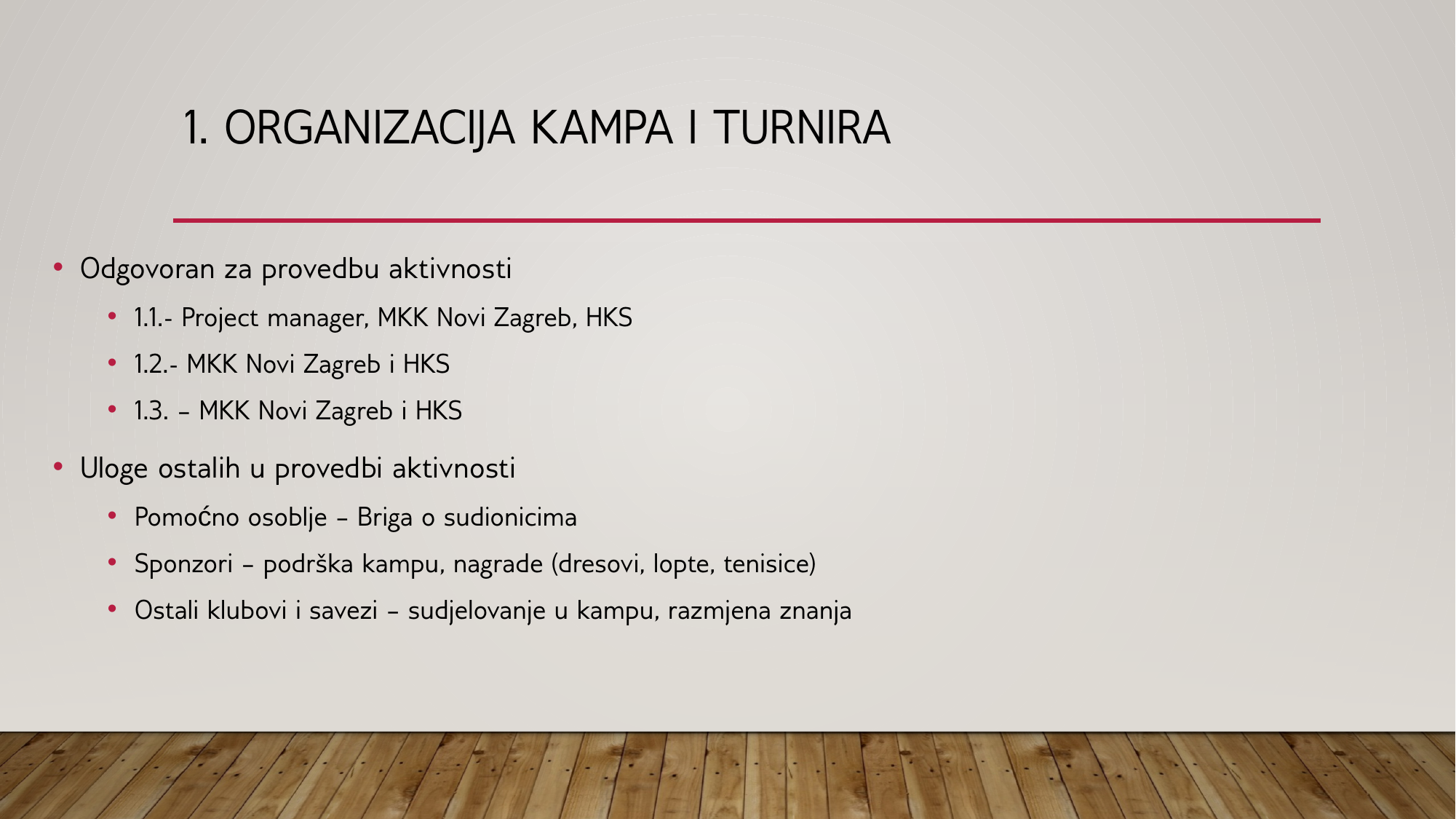

# 1. Organizacija kampa I turnira
Odgovoran za provedbu aktivnosti
1.1.- Project manager, MKK Novi Zagreb, HKS
1.2.- MKK Novi Zagreb i HKS
1.3. – MKK Novi Zagreb i HKS
Uloge ostalih u provedbi aktivnosti
Pomoćno osoblje – Briga o sudionicima
Sponzori – podrška kampu, nagrade (dresovi, lopte, tenisice)
Ostali klubovi i savezi – sudjelovanje u kampu, razmjena znanja